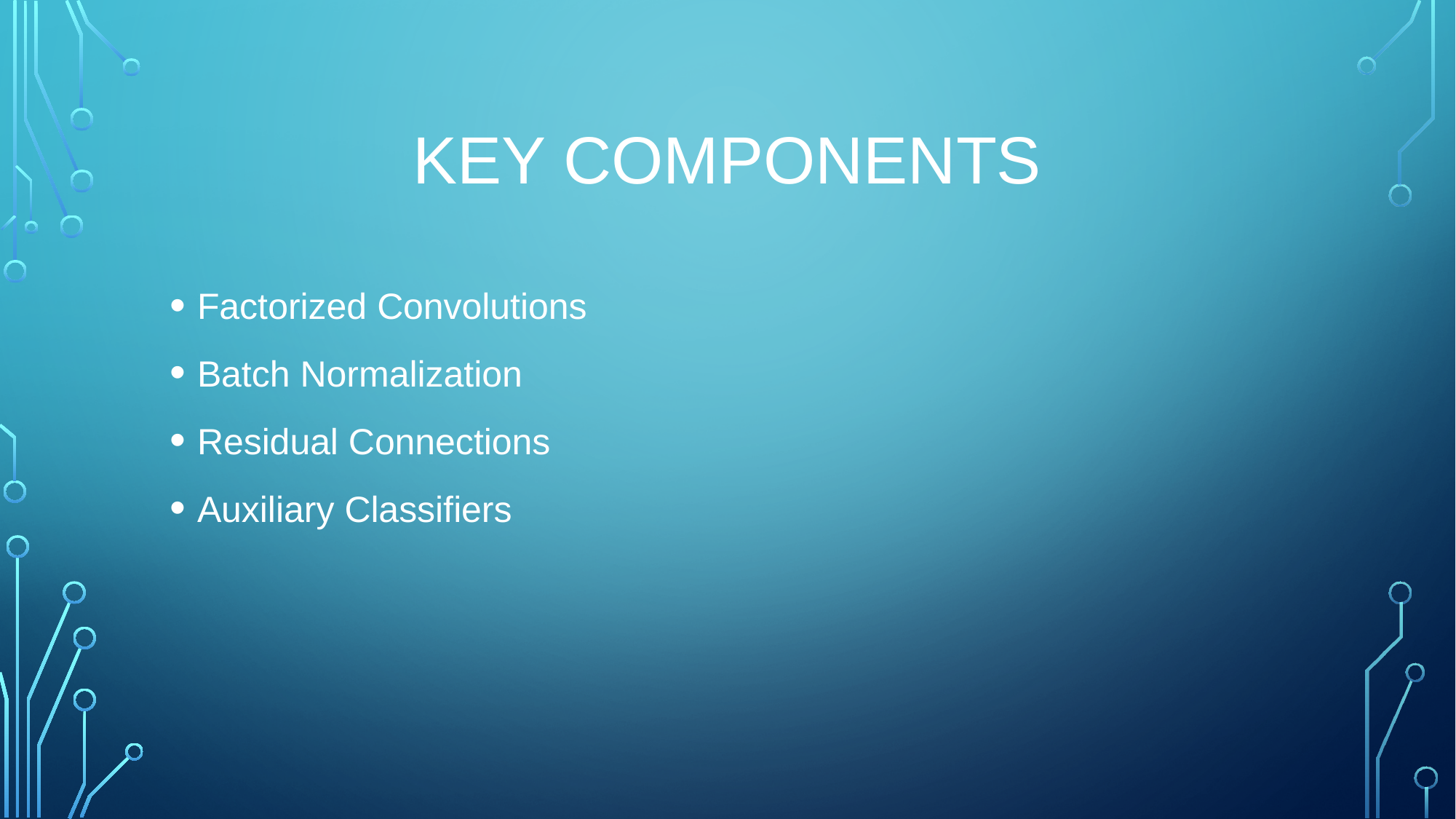

# Key Components
Factorized Convolutions
Batch Normalization
Residual Connections
Auxiliary Classifiers